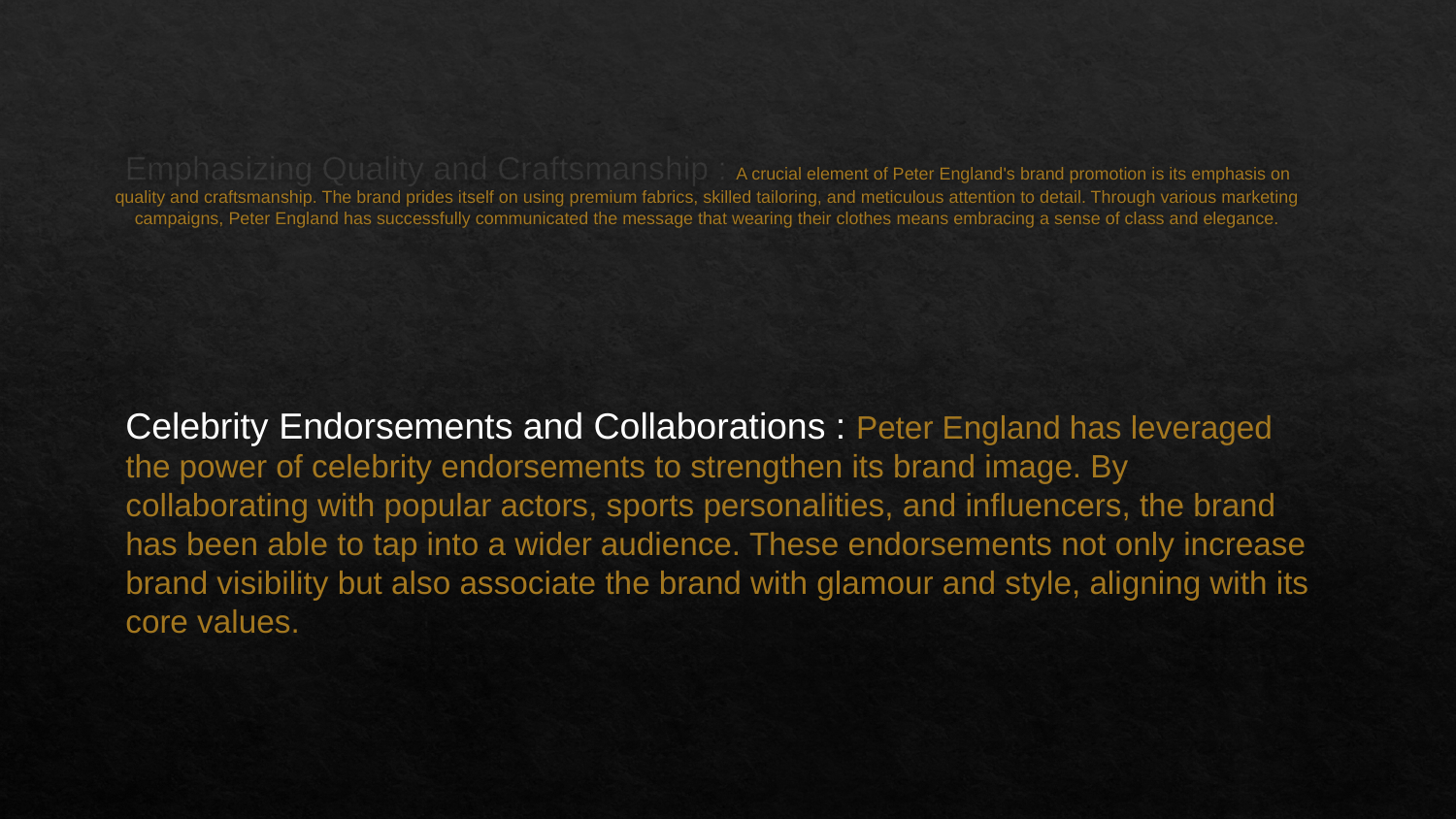

# Emphasizing Quality and Craftsmanship : A crucial element of Peter England's brand promotion is its emphasis on quality and craftsmanship. The brand prides itself on using premium fabrics, skilled tailoring, and meticulous attention to detail. Through various marketing campaigns, Peter England has successfully communicated the message that wearing their clothes means embracing a sense of class and elegance.
Celebrity Endorsements and Collaborations : Peter England has leveraged the power of celebrity endorsements to strengthen its brand image. By collaborating with popular actors, sports personalities, and influencers, the brand has been able to tap into a wider audience. These endorsements not only increase brand visibility but also associate the brand with glamour and style, aligning with its core values.